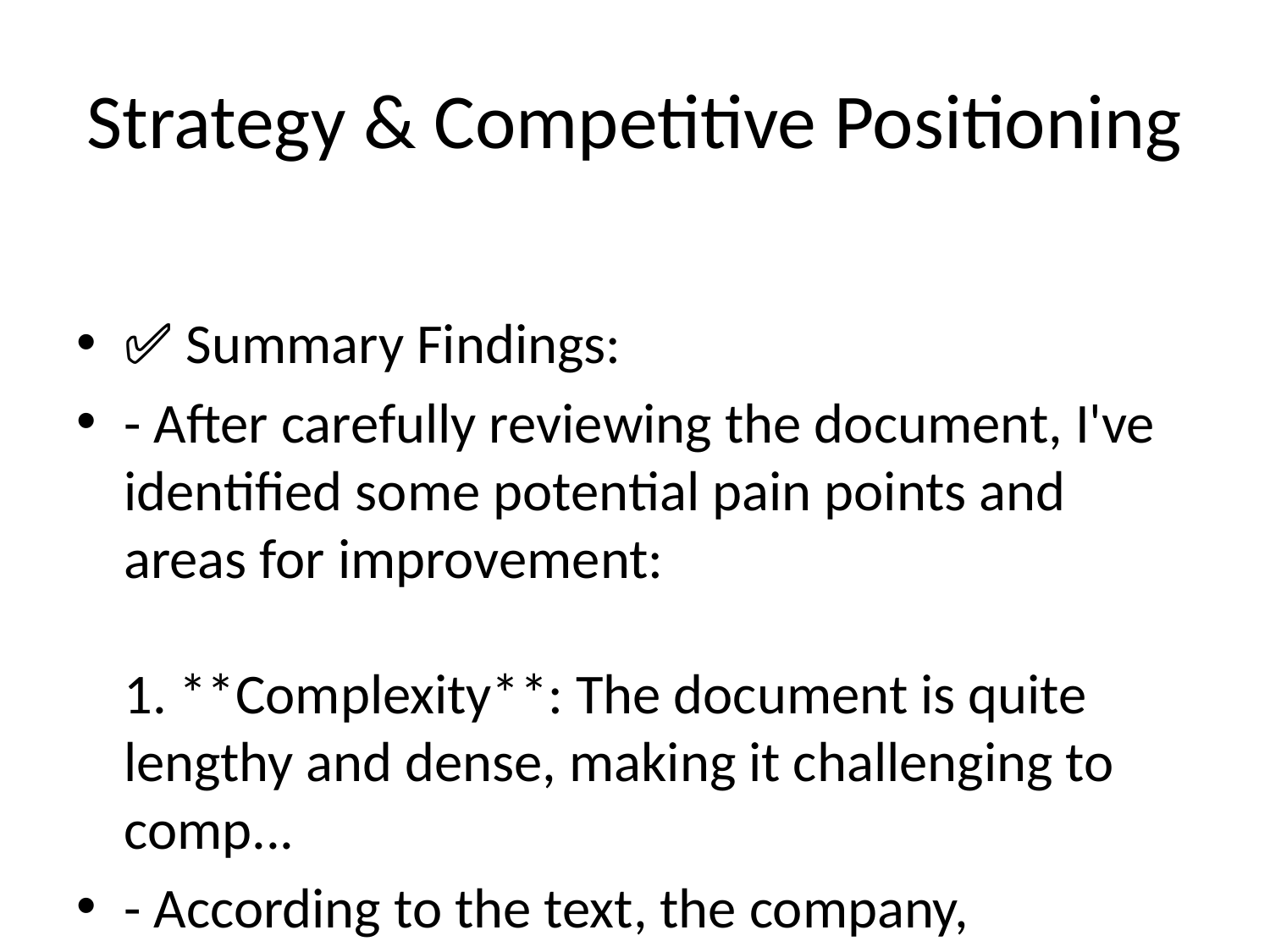

# Strategy & Competitive Positioning

✅ Summary Findings:
- After carefully reviewing the document, I've identified some potential pain points and areas for improvement:
1. **Complexity**: The document is quite lengthy and dense, making it challenging to comp...
- According to the text, the company, CryptoBazar Fund, has a strong market position in the cryptocurrency and blockchain technology investment space. Here are some indicators that suggest its market po...
❌ Missing or Ambiguous Points:
- May require clarification on: Are there any competitors or market gaps?...
- May require clarification on: - Is the digital strategy aligned with business goals?...
📊 Risk Level: Medium (default)